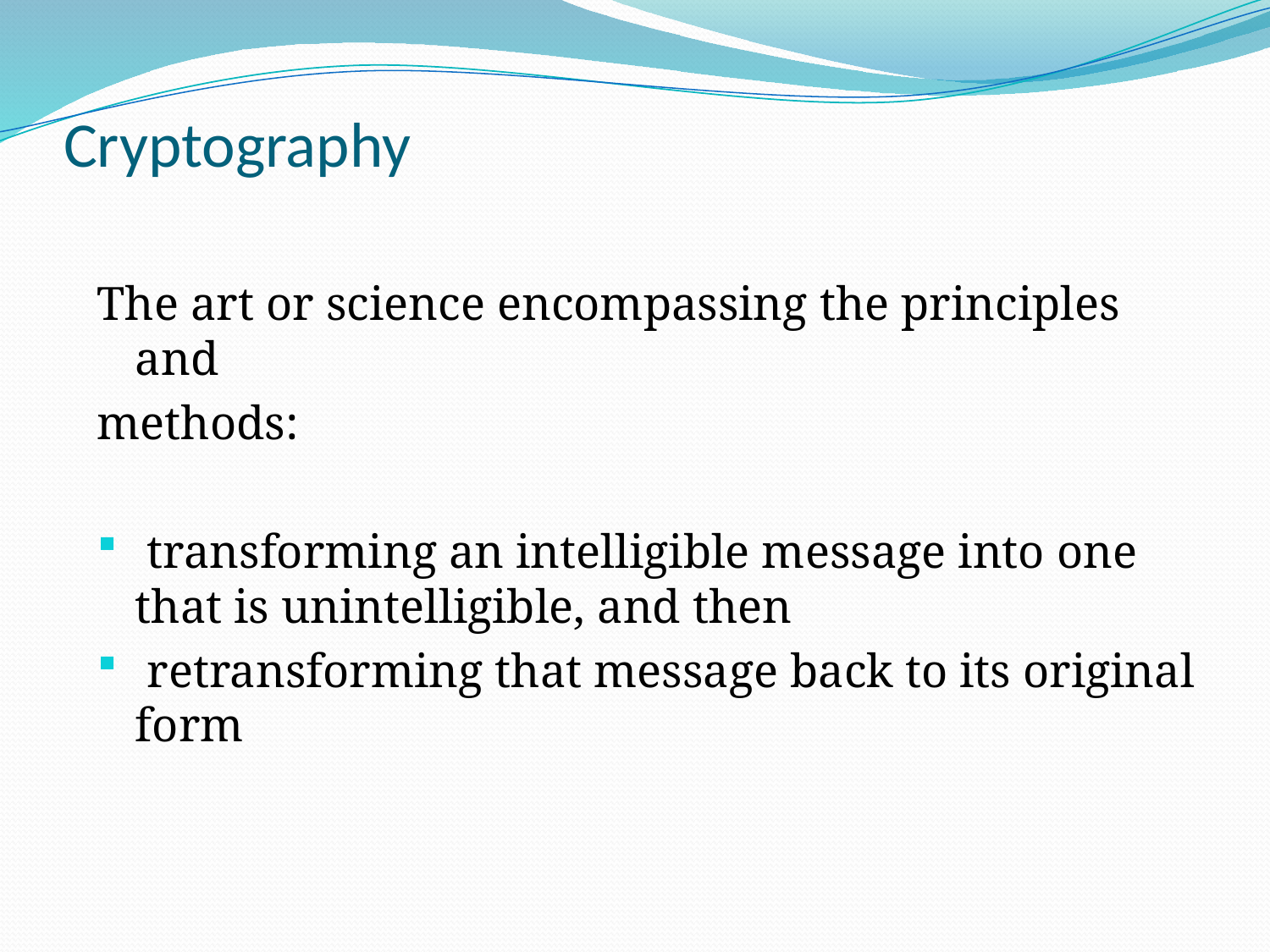

# Cryptography
The art or science encompassing the principles and
methods:

 transforming an intelligible message into one that is unintelligible, and then
 retransforming that message back to its original form